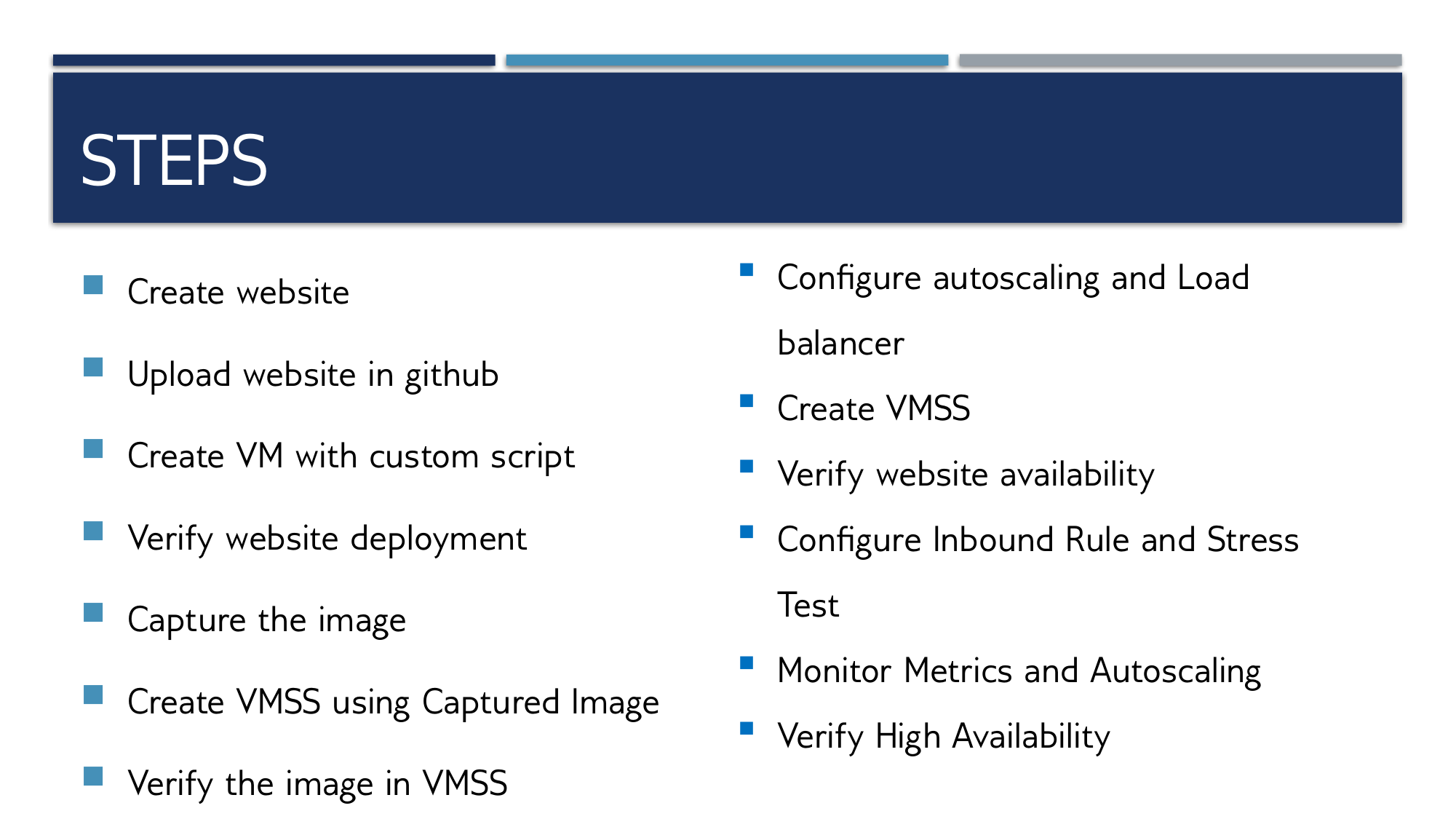

# Steps
Configure autoscaling and Load balancer
Create VMSS
Verify website availability
Configure Inbound Rule and Stress Test
Monitor Metrics and Autoscaling
Verify High Availability

 Create website
 Upload website in github
 Create VM with custom script
 Verify website deployment
 Capture the image
 Create VMSS using Captured Image
 Verify the image in VMSS